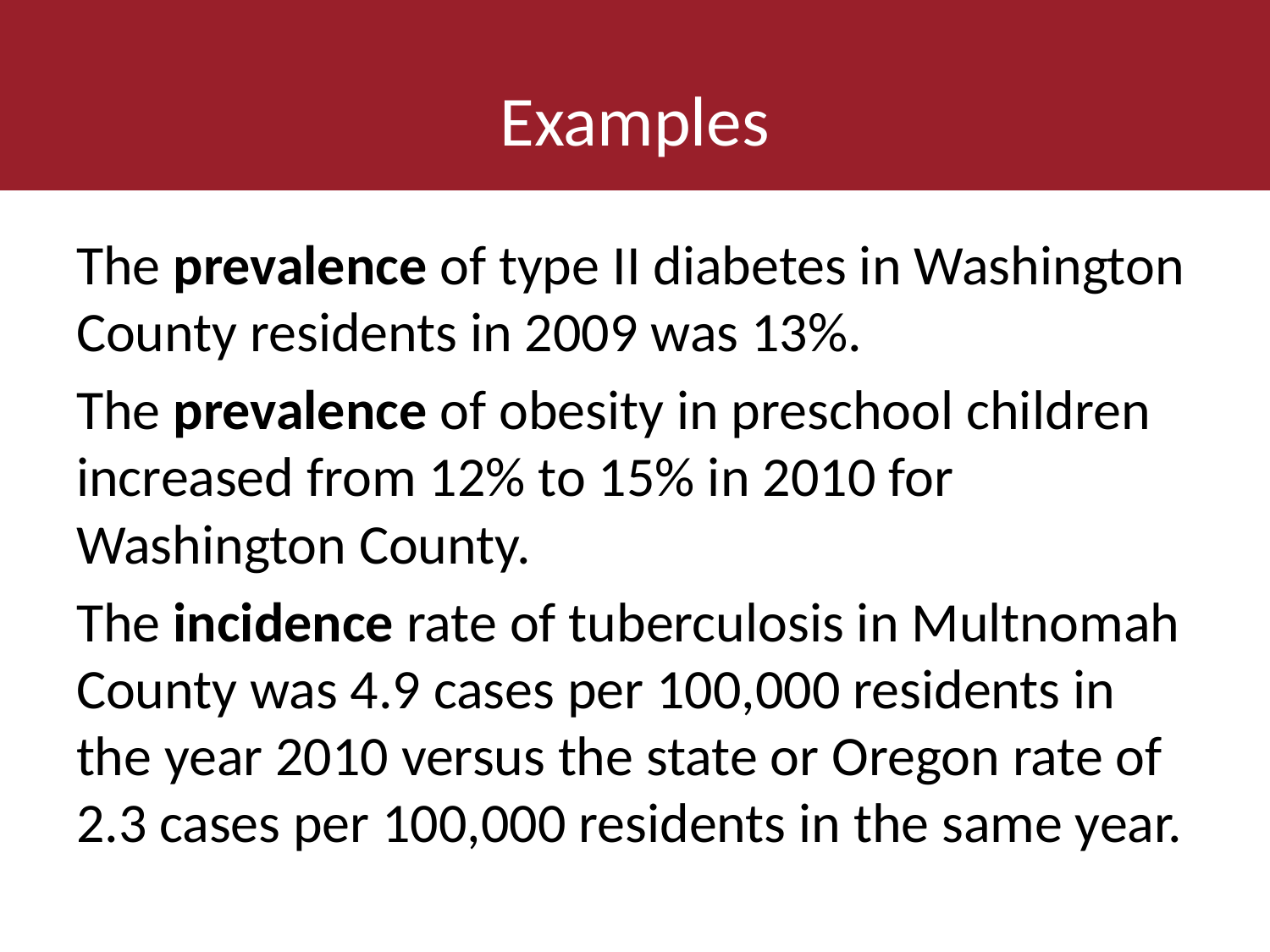

# Examples
The prevalence of type II diabetes in Washington County residents in 2009 was 13%.
The prevalence of obesity in preschool children increased from 12% to 15% in 2010 for Washington County.
The incidence rate of tuberculosis in Multnomah County was 4.9 cases per 100,000 residents in the year 2010 versus the state or Oregon rate of 2.3 cases per 100,000 residents in the same year.